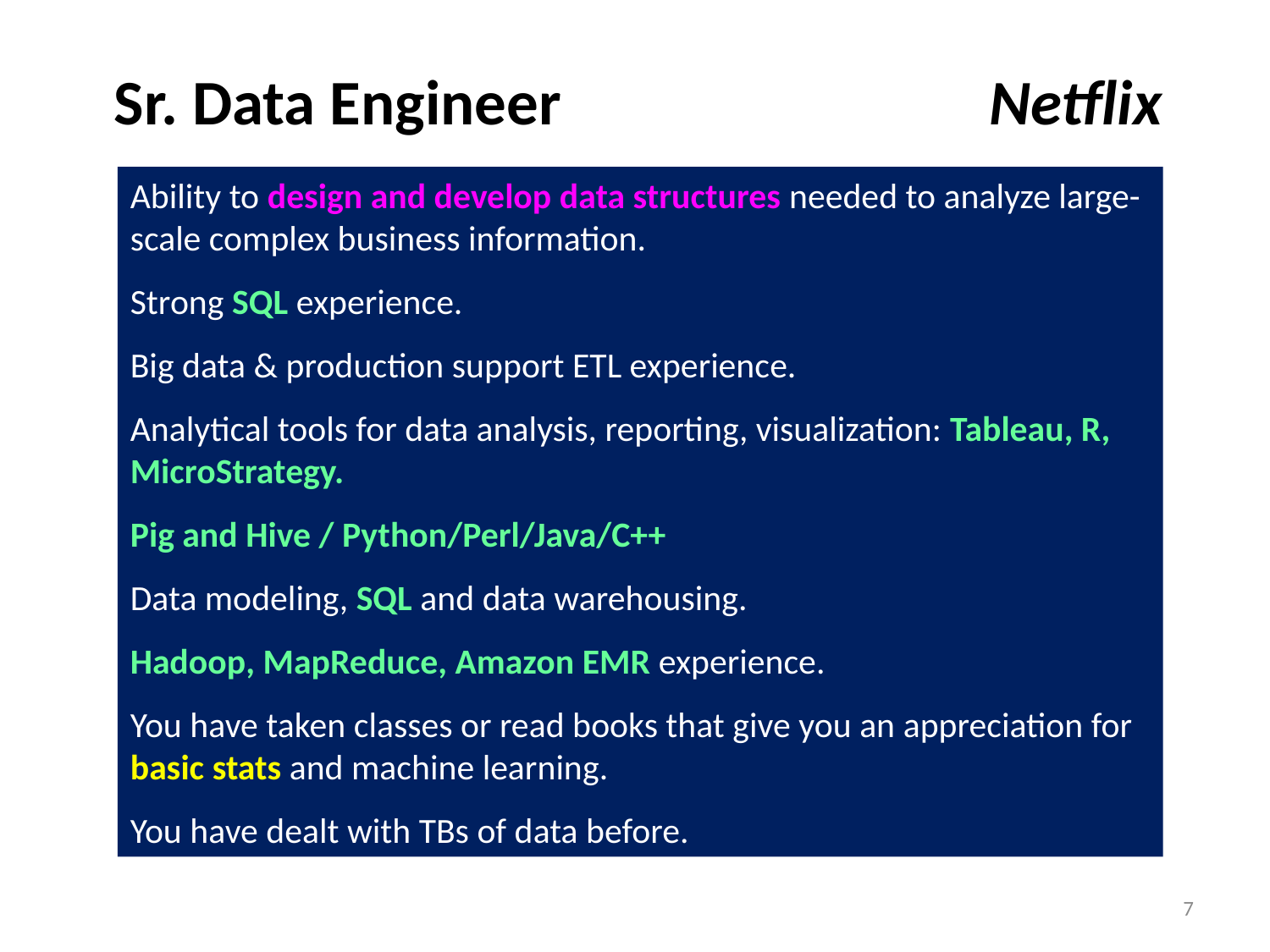

Sr. Data Engineer	Netflix
Ability to design and develop data structures needed to analyze large-scale complex business information.
Strong SQL experience.
Big data & production support ETL experience.
Analytical tools for data analysis, reporting, visualization: Tableau, R, MicroStrategy.
Pig and Hive / Python/Perl/Java/C++
Data modeling, SQL and data warehousing.
Hadoop, MapReduce, Amazon EMR experience.
You have taken classes or read books that give you an appreciation for basic stats and machine learning.
You have dealt with TBs of data before.
7